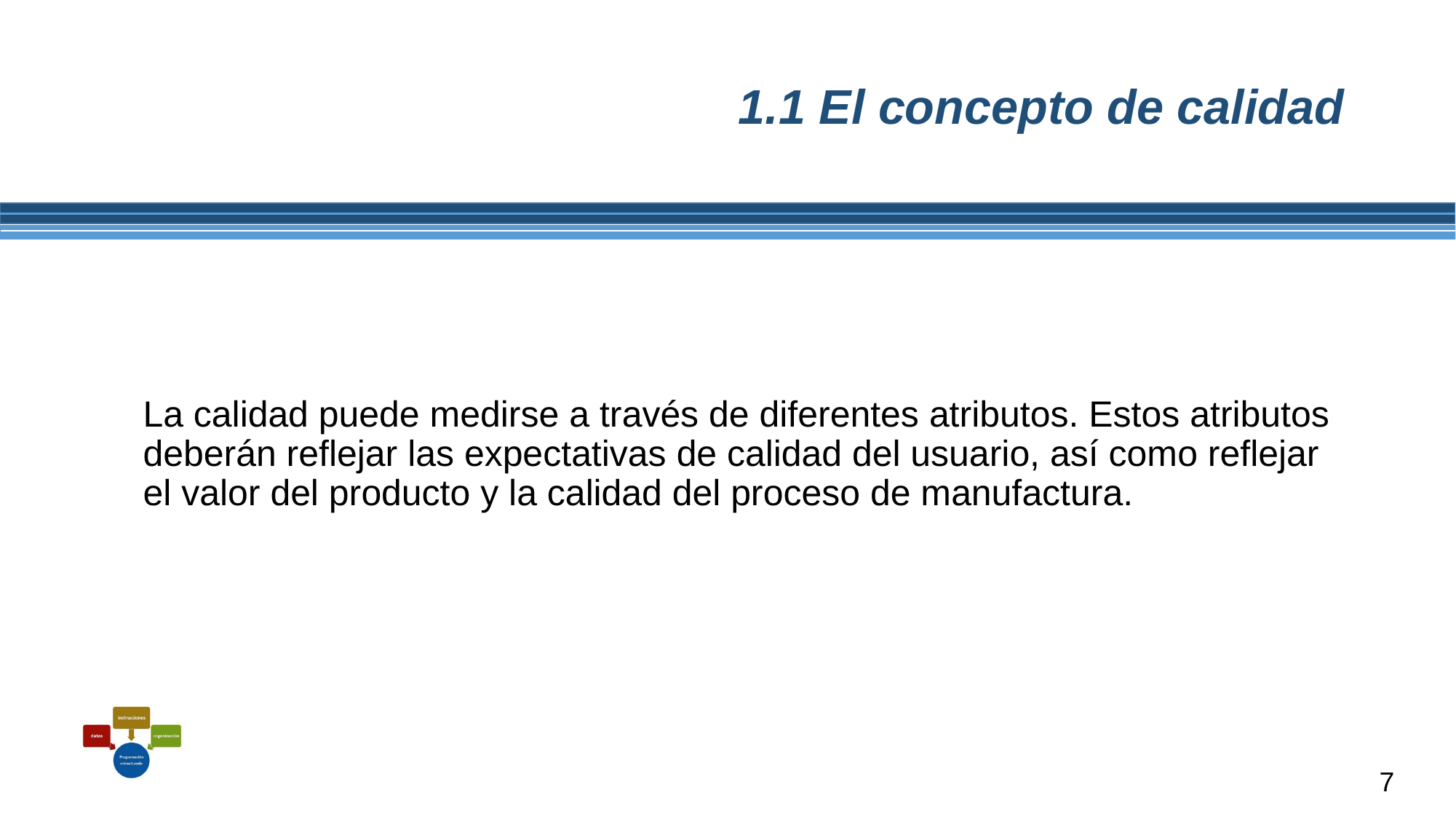

# 1.1 El concepto de calidad

La calidad puede medirse a través de diferentes atributos. Estos atributos deberán reflejar las expectativas de calidad del usuario, así como reflejar el valor del producto y la calidad del proceso de manufactura.

7